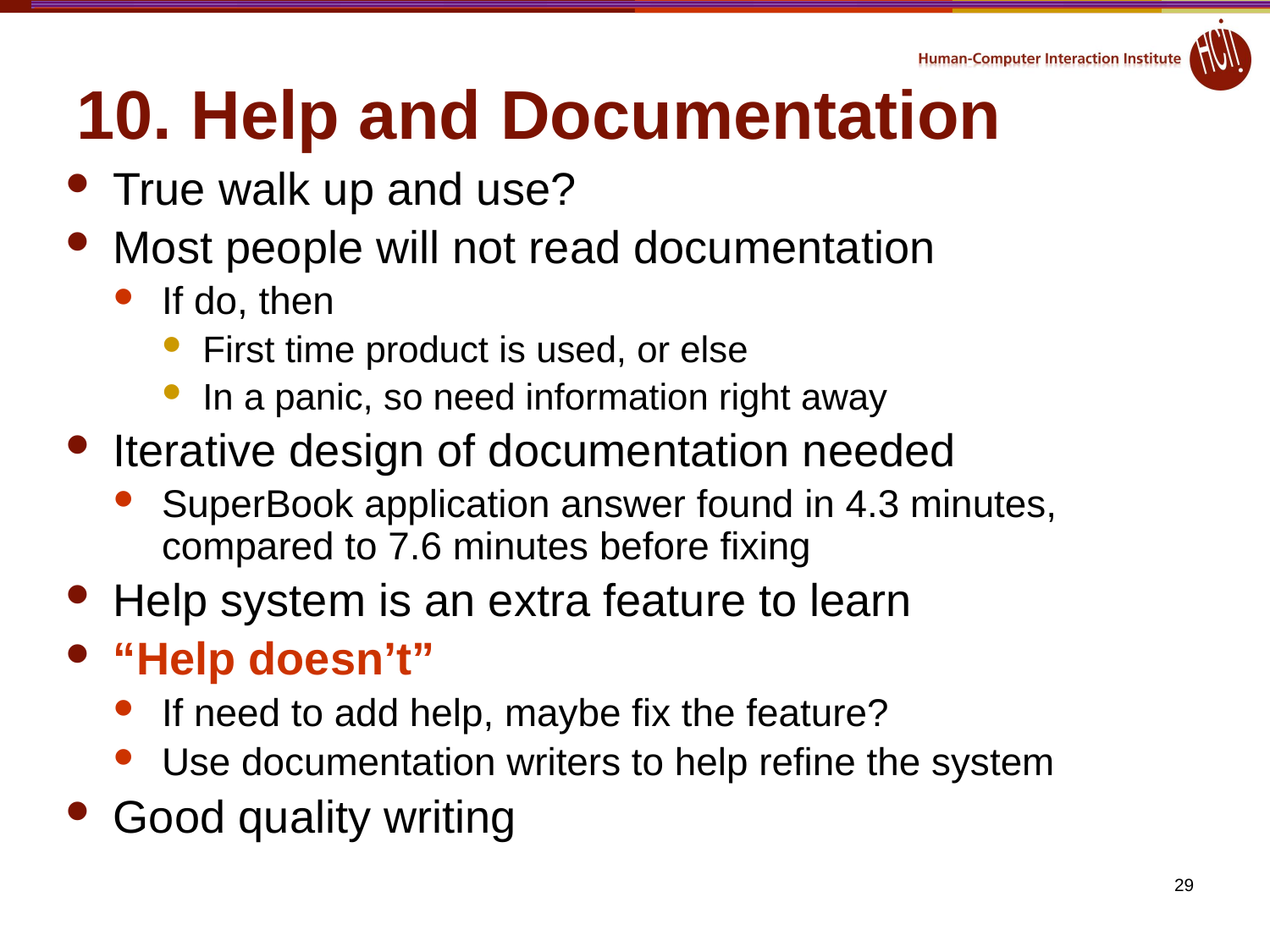

# 10. Help and Documentation
True walk up and use?
Most people will not read documentation
If do, then
First time product is used, or else
In a panic, so need information right away
Iterative design of documentation needed
SuperBook application answer found in 4.3 minutes, compared to 7.6 minutes before fixing
Help system is an extra feature to learn
“Help doesn’t”
If need to add help, maybe fix the feature?
Use documentation writers to help refine the system
Good quality writing
29